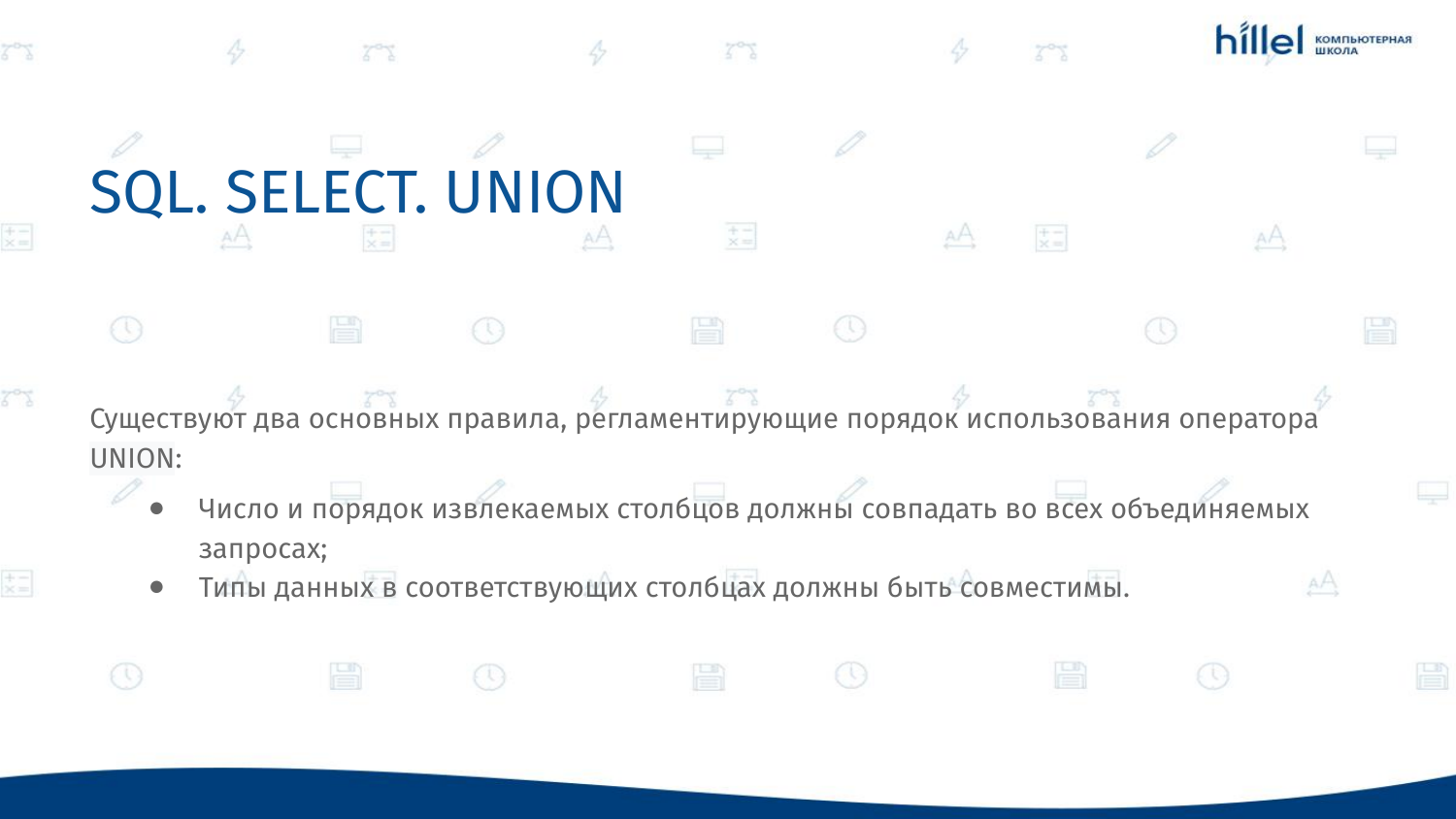

SQL. SELECT. UNION
Существуют два основных правила, регламентирующие порядок использования оператора UNION:
Число и порядок извлекаемых столбцов должны совпадать во всех объединяемых запросах;
Типы данных в соответствующих столбцах должны быть совместимы.